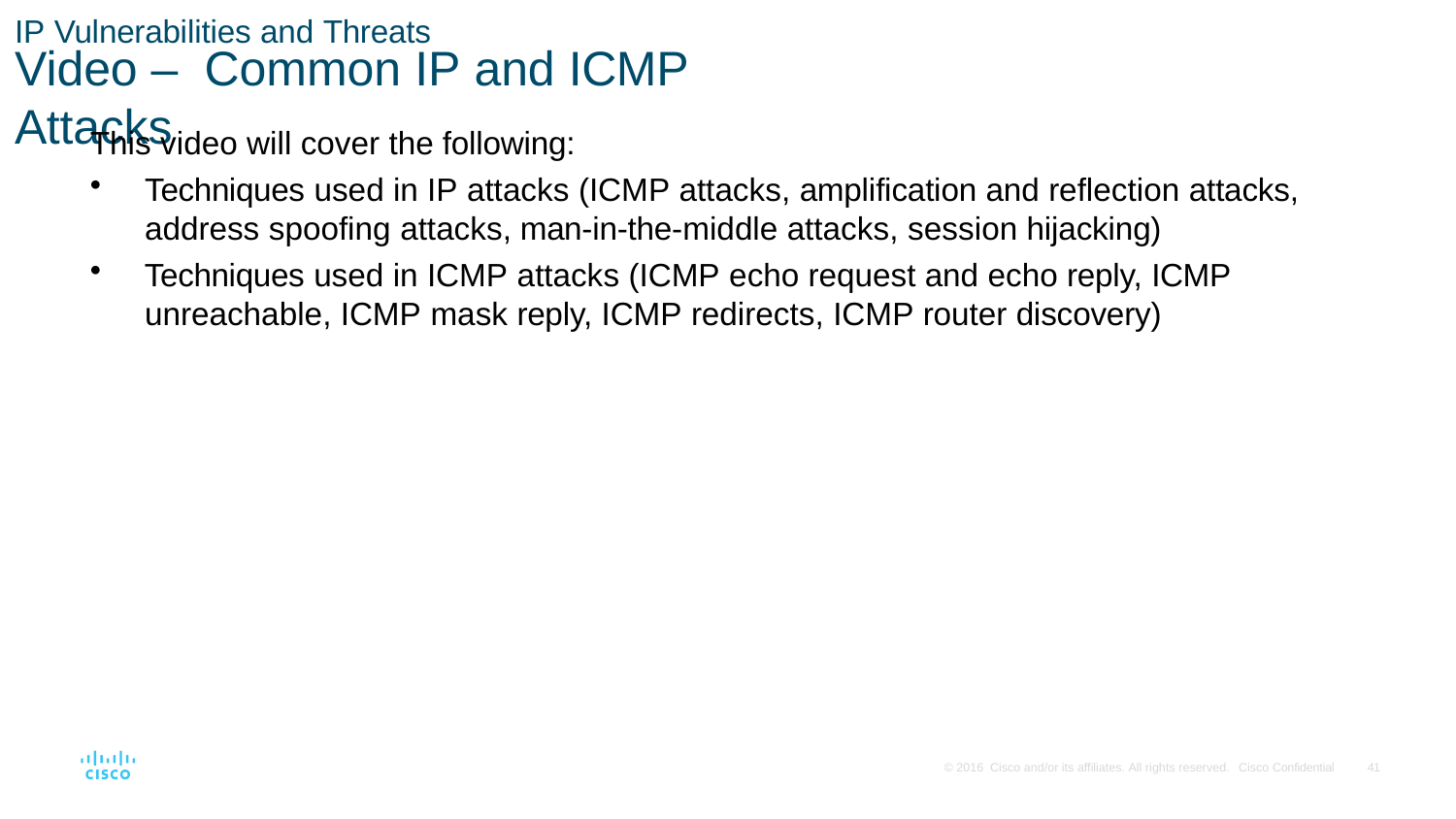

IP Vulnerabilities and Threats
# Video – Common IP and ICMP Attacks
This video will cover the following:
Techniques used in IP attacks (ICMP attacks, amplification and reflection attacks, address spoofing attacks, man-in-the-middle attacks, session hijacking)
Techniques used in ICMP attacks (ICMP echo request and echo reply, ICMP
unreachable, ICMP mask reply, ICMP redirects, ICMP router discovery)
© 2016 Cisco and/or its affiliates. All rights reserved. Cisco Confidential
41